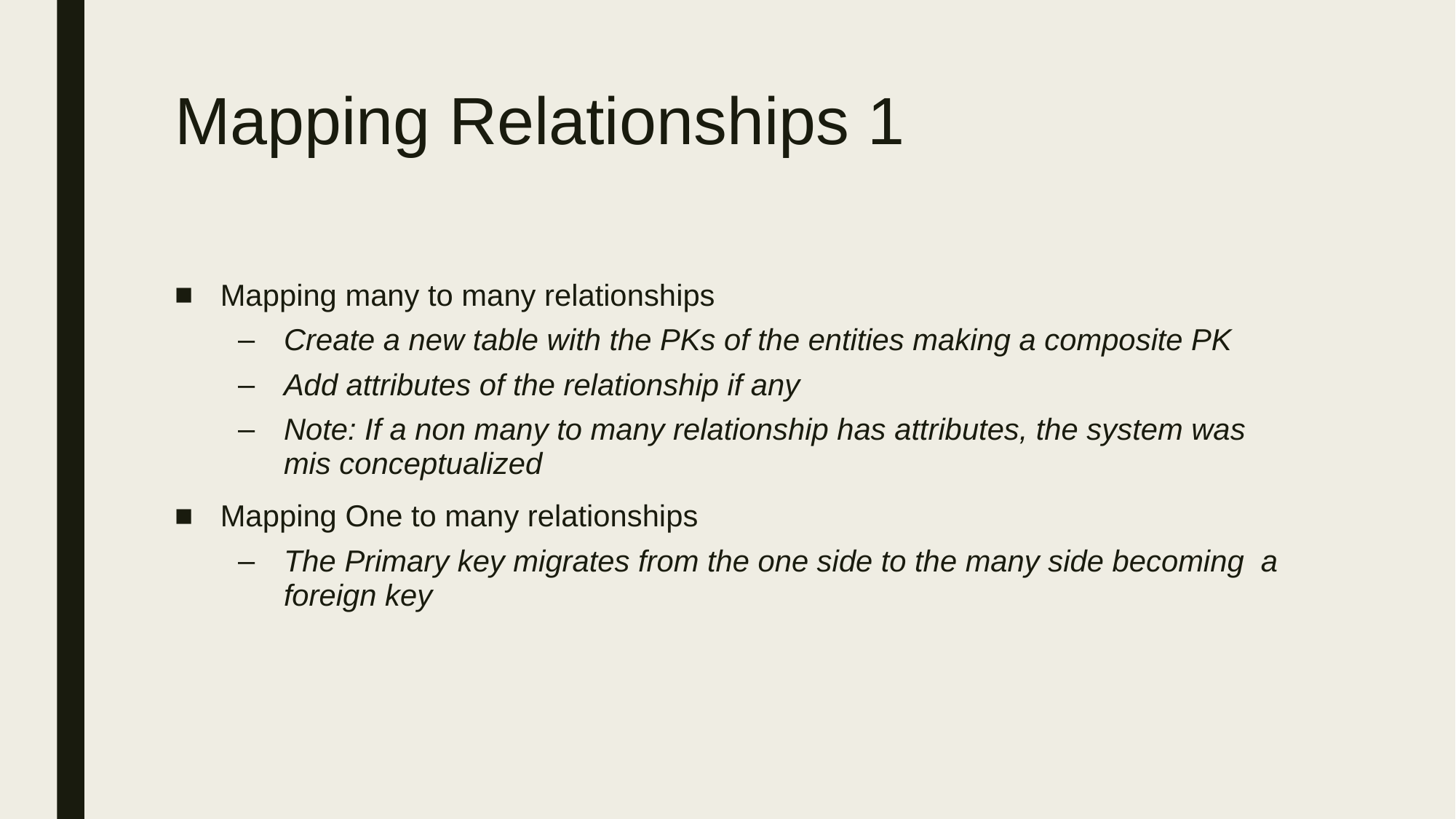

# Mapping Relationships 1
Mapping many to many relationships
Create a new table with the PKs of the entities making a composite PK
Add attributes of the relationship if any
Note: If a non many to many relationship has attributes, the system was mis conceptualized
Mapping One to many relationships
The Primary key migrates from the one side to the many side becoming  a foreign key